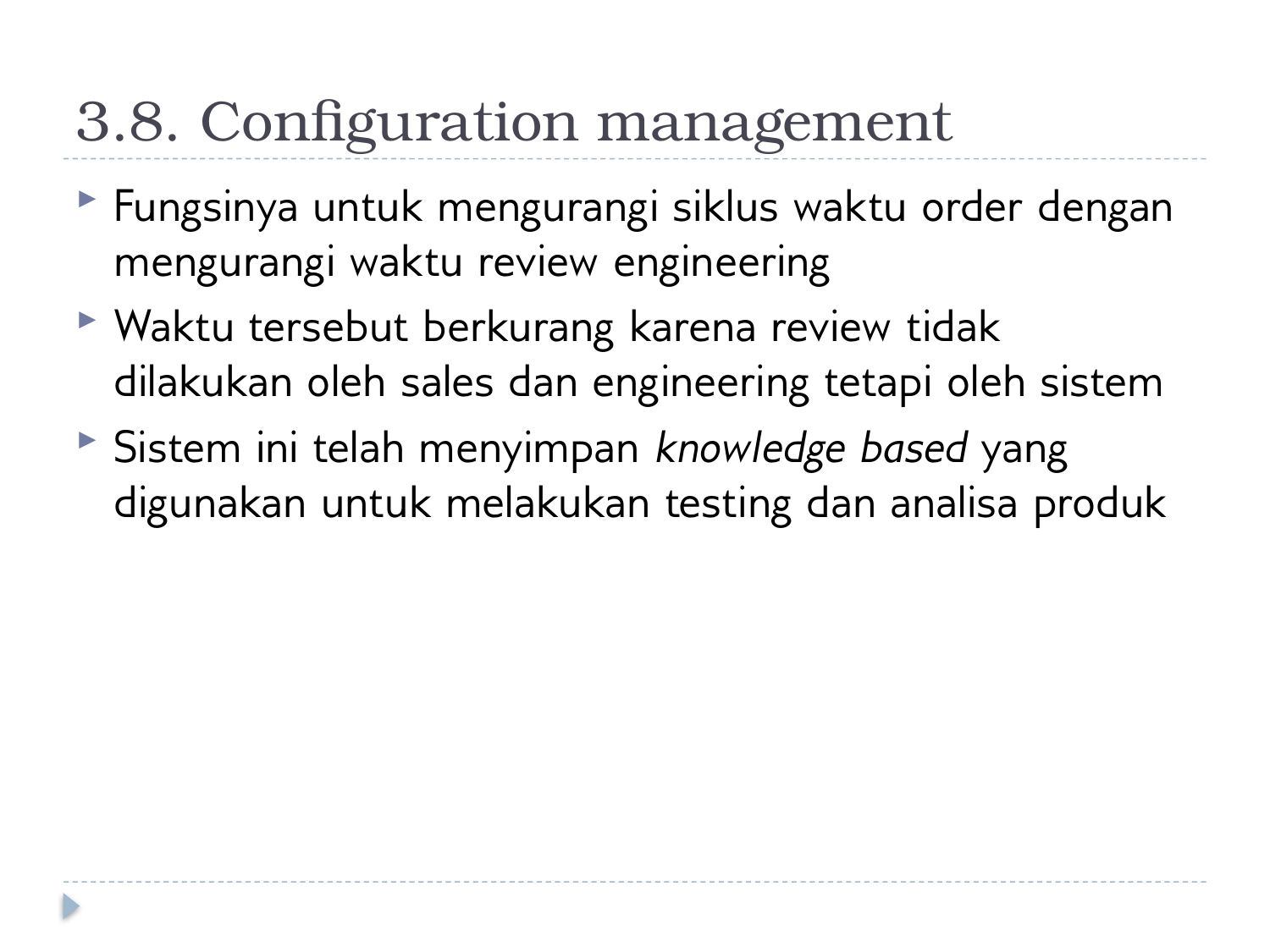

# 3.8. Configuration management
Fungsinya untuk mengurangi siklus waktu order dengan mengurangi waktu review engineering
Waktu tersebut berkurang karena review tidak dilakukan oleh sales dan engineering tetapi oleh sistem
Sistem ini telah menyimpan knowledge based yang digunakan untuk melakukan testing dan analisa produk